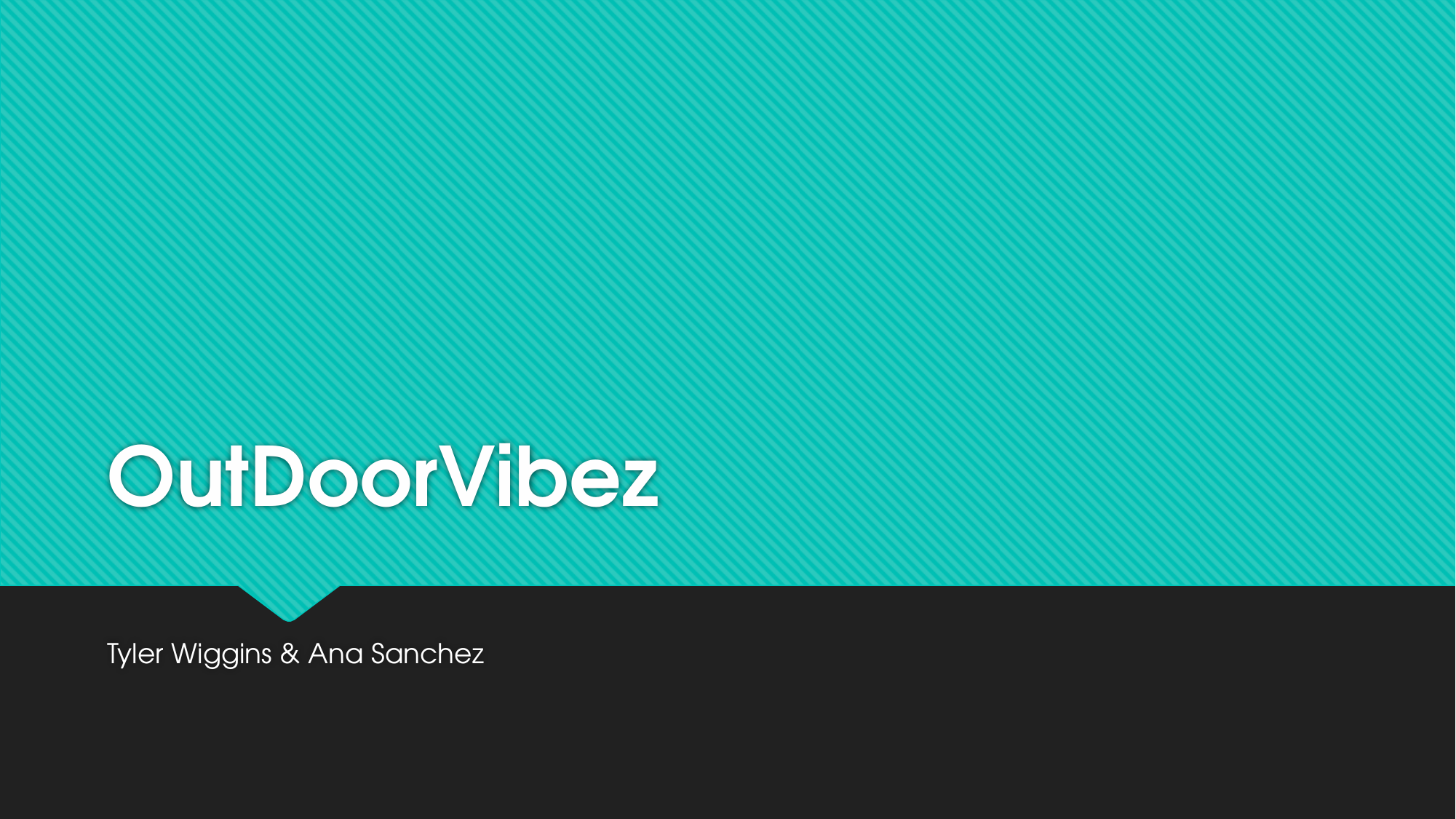

# OutDoorVibez
Tyler Wiggins & Ana Sanchez